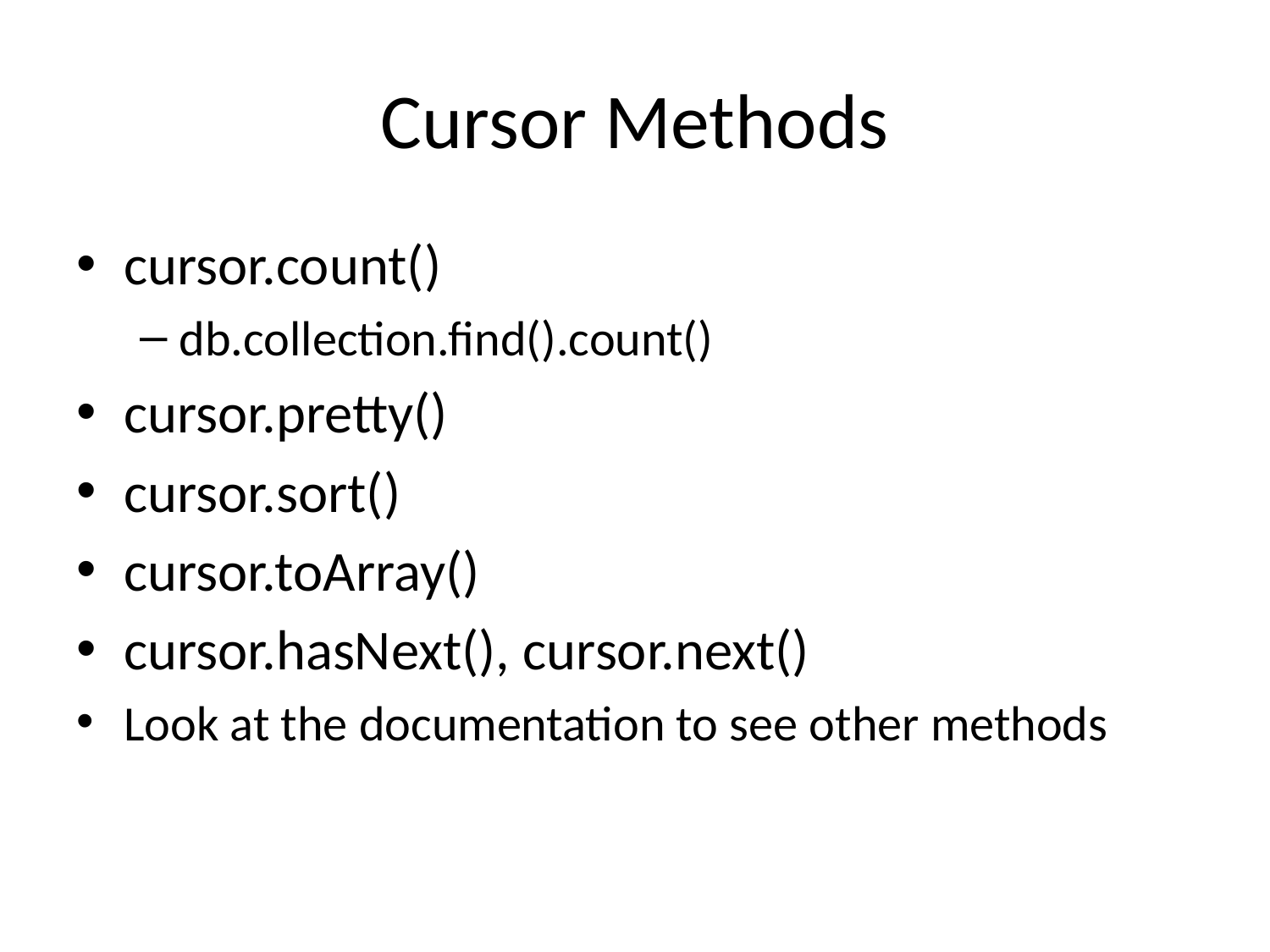

# Cursor Methods
cursor.count()
db.collection.find().count()
cursor.pretty()
cursor.sort()
cursor.toArray()
cursor.hasNext(), cursor.next()
Look at the documentation to see other methods